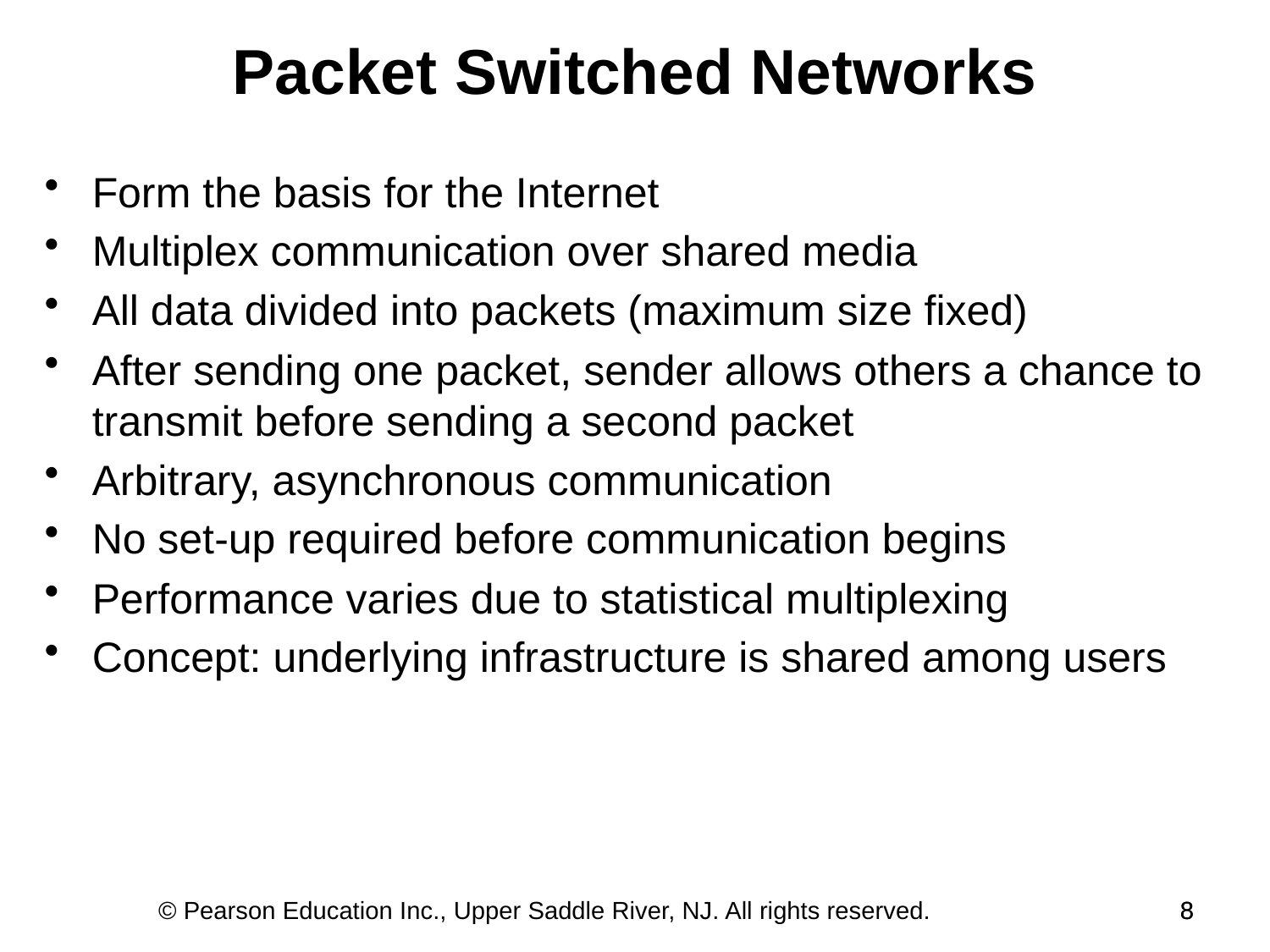

Packet Switched Networks
Form the basis for the Internet
Multiplex communication over shared media
All data divided into packets (maximum size fixed)
After sending one packet, sender allows others a chance to transmit before sending a second packet
Arbitrary, asynchronous communication
No set-up required before communication begins
Performance varies due to statistical multiplexing
Concept: underlying infrastructure is shared among users
© Pearson Education Inc., Upper Saddle River, NJ. All rights reserved.
8
8